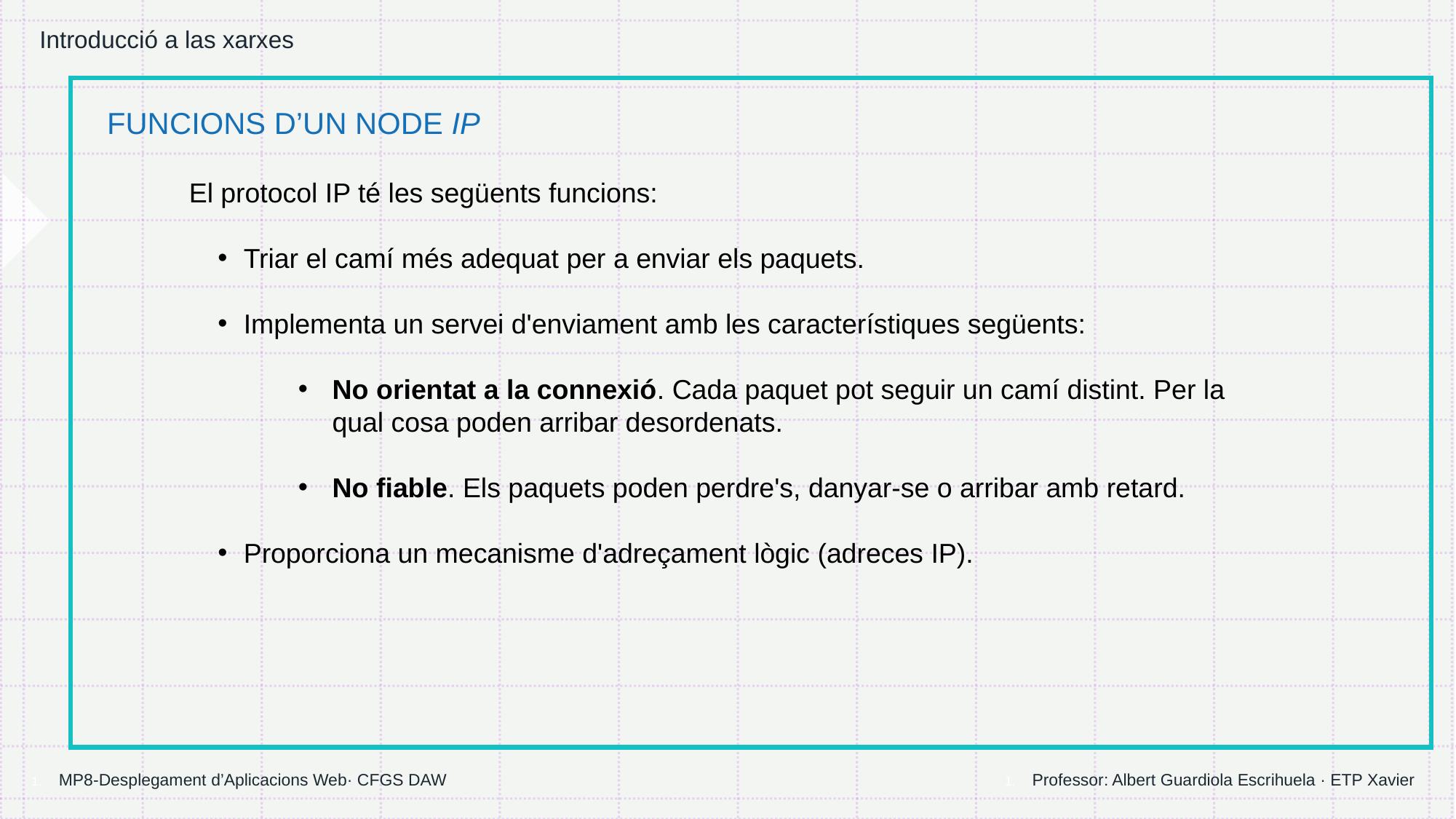

# Introducció a las xarxes

FUNCIONS D’UN NODE IP
El protocol IP té les següents funcions:

Triar el camí més adequat per a enviar els paquets.

Implementa un servei d'enviament amb les característiques següents:

No orientat a la connexió. Cada paquet pot seguir un camí distint. Per la qual cosa poden arribar desordenats.

No fiable. Els paquets poden perdre's, danyar-se o arribar amb retard.

Proporciona un mecanisme d'adreçament lògic (adreces IP).

Professor: Albert Guardiola Escrihuela · ETP Xavier
MP8-Desplegament d’Aplicacions Web· CFGS DAW